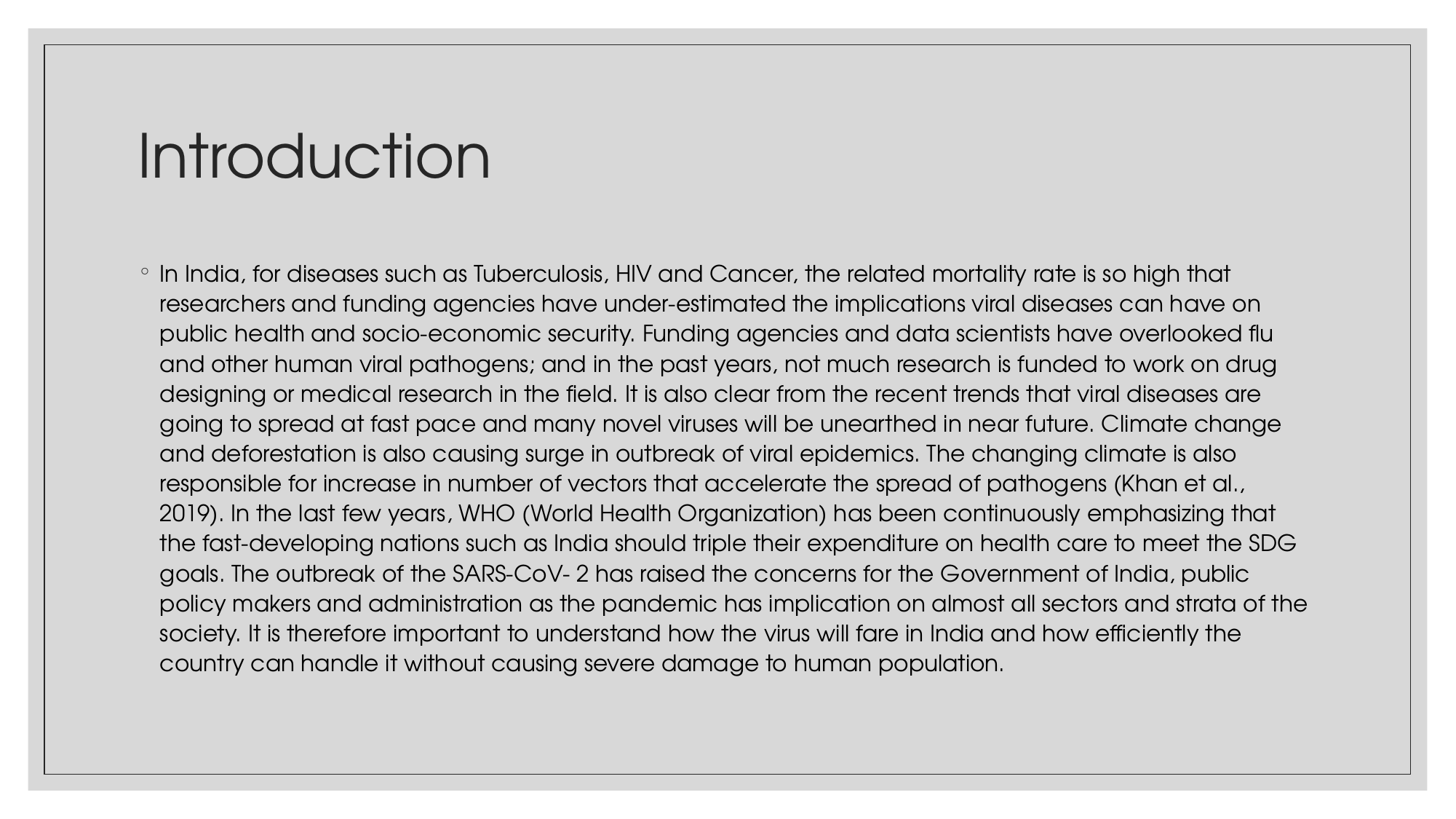

# Introduction
In India, for diseases such as Tuberculosis, HIV and Cancer, the related mortality rate is so high that researchers and funding agencies have under-estimated the implications viral diseases can have on public health and socio-economic security. Funding agencies and data scientists have overlooked flu and other human viral pathogens; and in the past years, not much research is funded to work on drug designing or medical research in the field. It is also clear from the recent trends that viral diseases are going to spread at fast pace and many novel viruses will be unearthed in near future. Climate change and deforestation is also causing surge in outbreak of viral epidemics. The changing climate is also responsible for increase in number of vectors that accelerate the spread of pathogens (Khan et al., 2019). In the last few years, WHO (World Health Organization) has been continuously emphasizing that the fast-developing nations such as India should triple their expenditure on health care to meet the SDG goals. The outbreak of the SARS-CoV- 2 has raised the concerns for the Government of India, public policy makers and administration as the pandemic has implication on almost all sectors and strata of the society. It is therefore important to understand how the virus will fare in India and how efficiently the country can handle it without causing severe damage to human population.